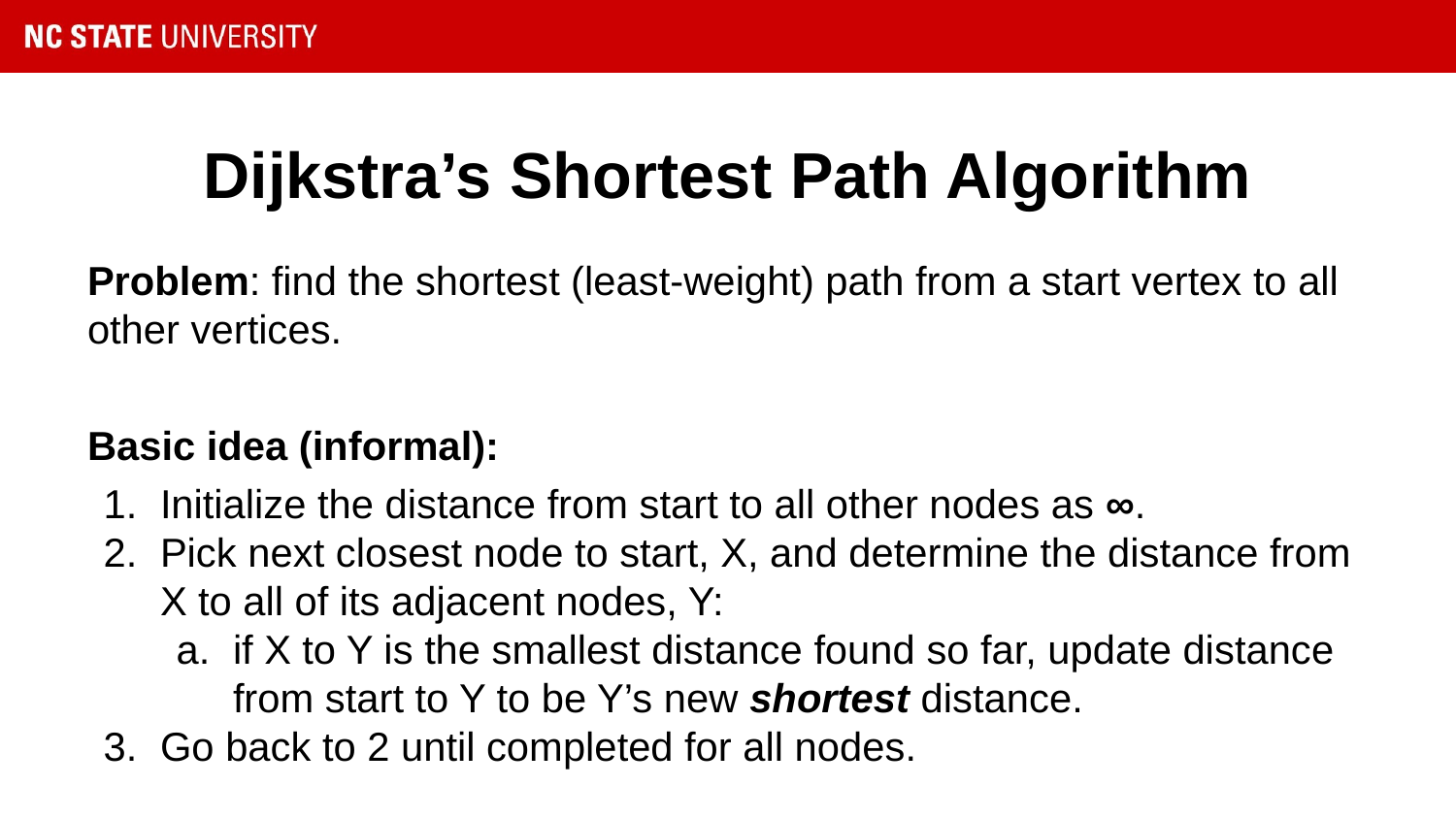

# Dijkstra’s Shortest Path Algorithm
Problem: find the shortest (least-weight) path from a start vertex to all other vertices.

Basic idea (informal):
Initialize the distance from start to all other nodes as ∞.
Pick next closest node to start, X, and determine the distance from X to all of its adjacent nodes, Y:
if X to Y is the smallest distance found so far, update distance from start to Y to be Y’s new shortest distance.
Go back to 2 until completed for all nodes.